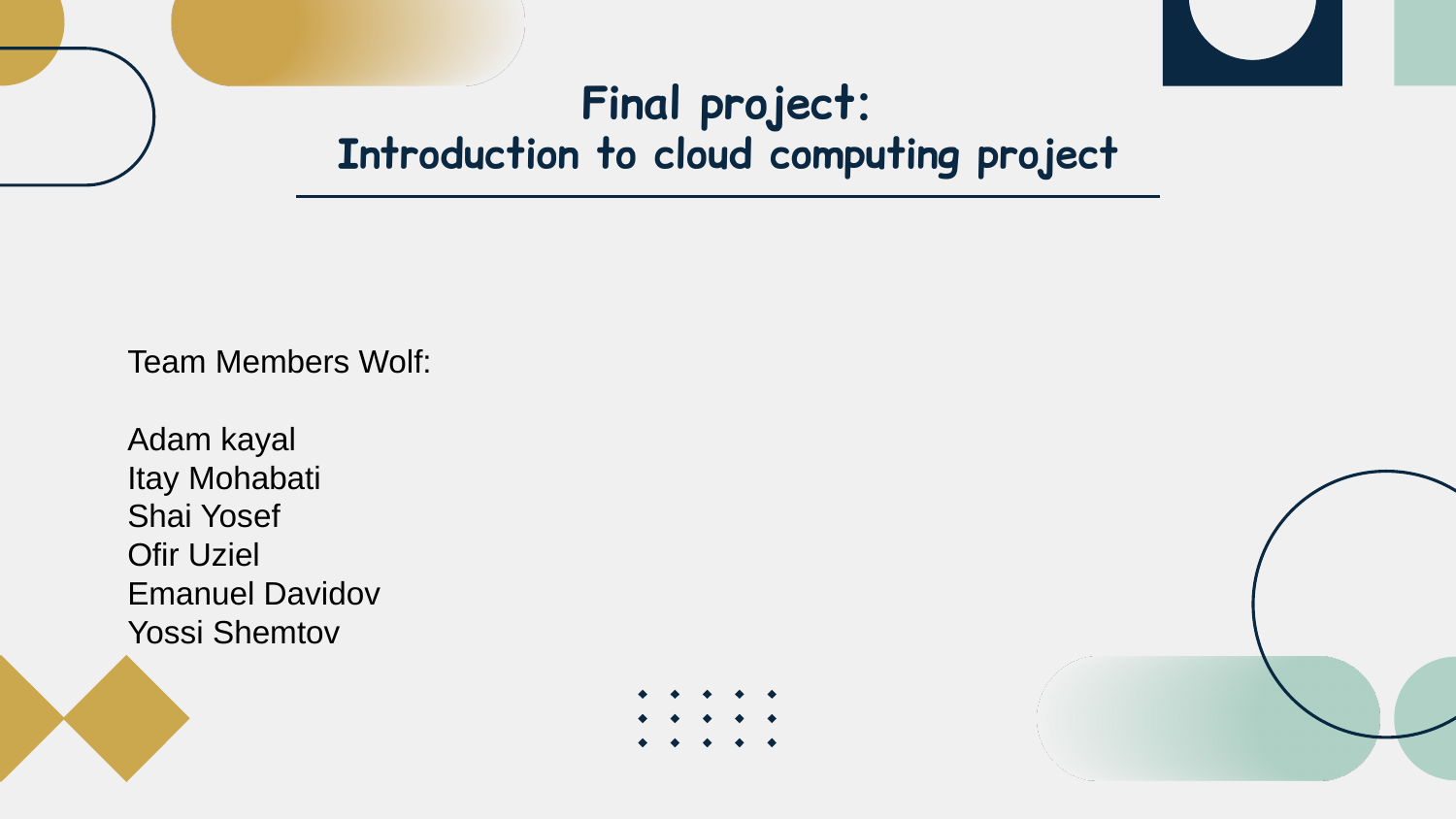

# Final project: Introduction to cloud computing project

Team Members Wolf:
Adam kayal
Itay Mohabati
Shai Yosef
Ofir Uziel
Emanuel Davidov
Yossi Shemtov